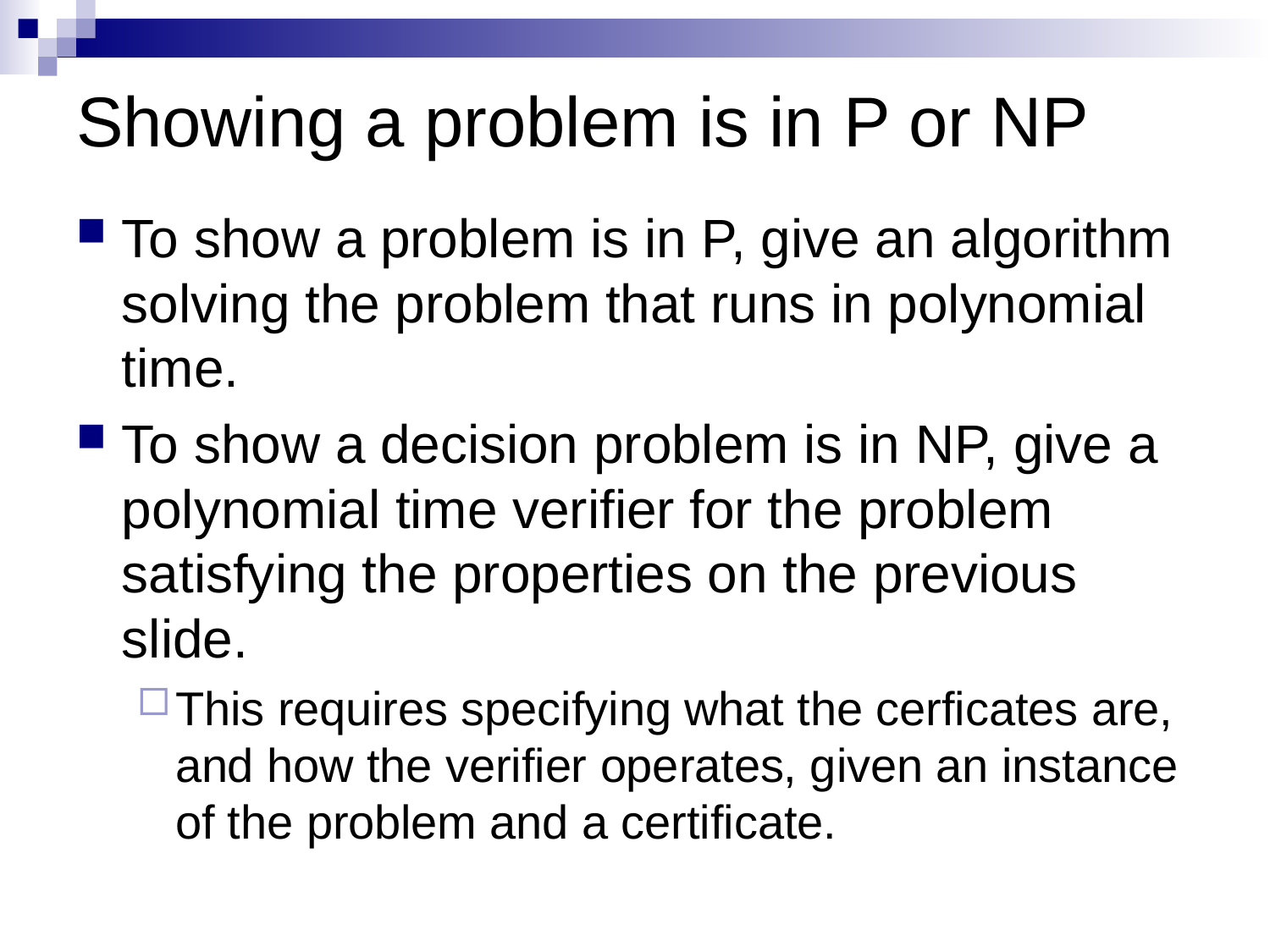

# Showing a problem is in P or NP
To show a problem is in P, give an algorithm solving the problem that runs in polynomial time.
To show a decision problem is in NP, give a polynomial time verifier for the problem satisfying the properties on the previous slide.
This requires specifying what the cerficates are, and how the verifier operates, given an instance of the problem and a certificate.